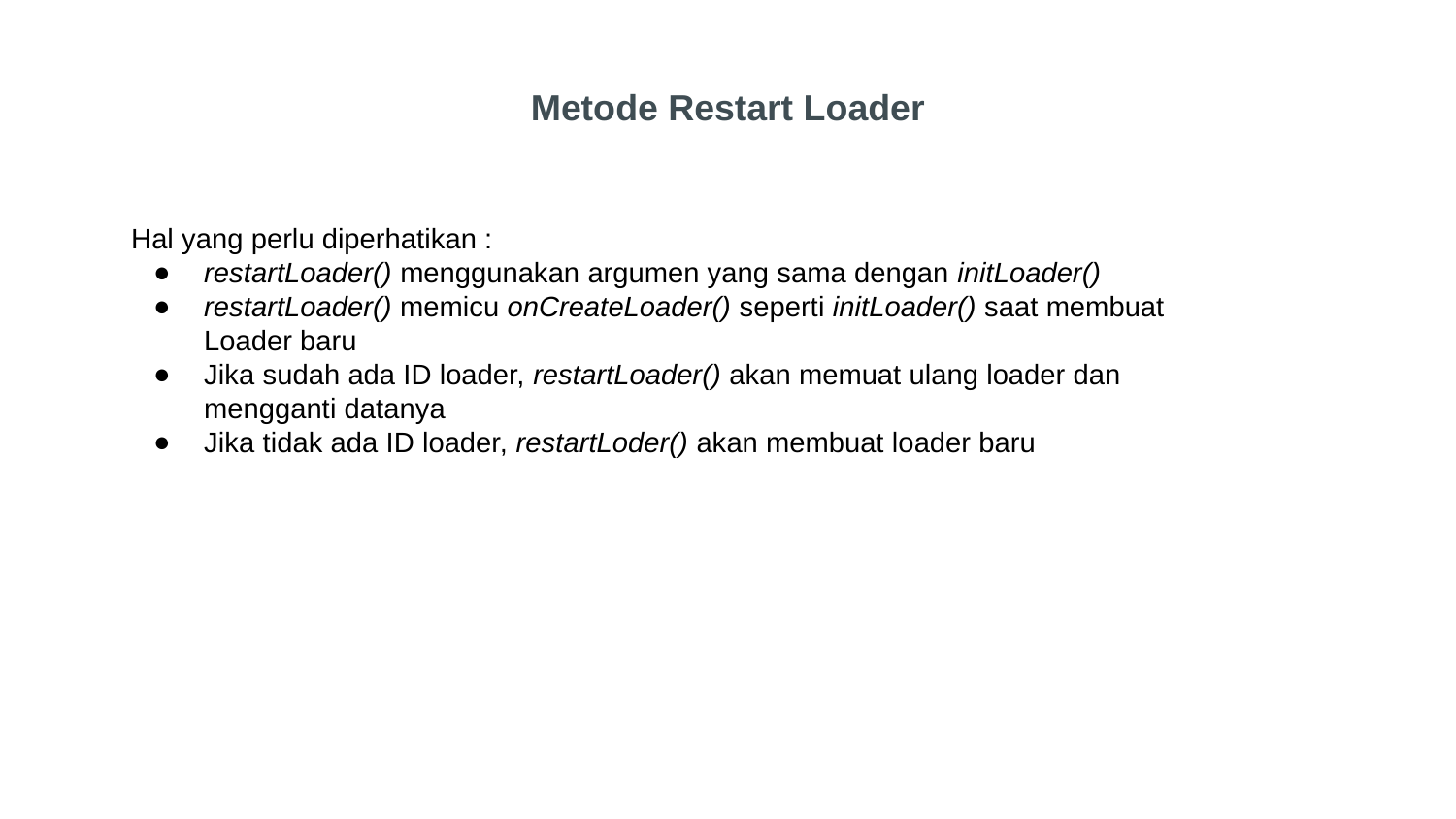

# Metode Restart Loader
Hal yang perlu diperhatikan :
restartLoader() menggunakan argumen yang sama dengan initLoader()
restartLoader() memicu onCreateLoader() seperti initLoader() saat membuat Loader baru
Jika sudah ada ID loader, restartLoader() akan memuat ulang loader dan mengganti datanya
Jika tidak ada ID loader, restartLoder() akan membuat loader baru